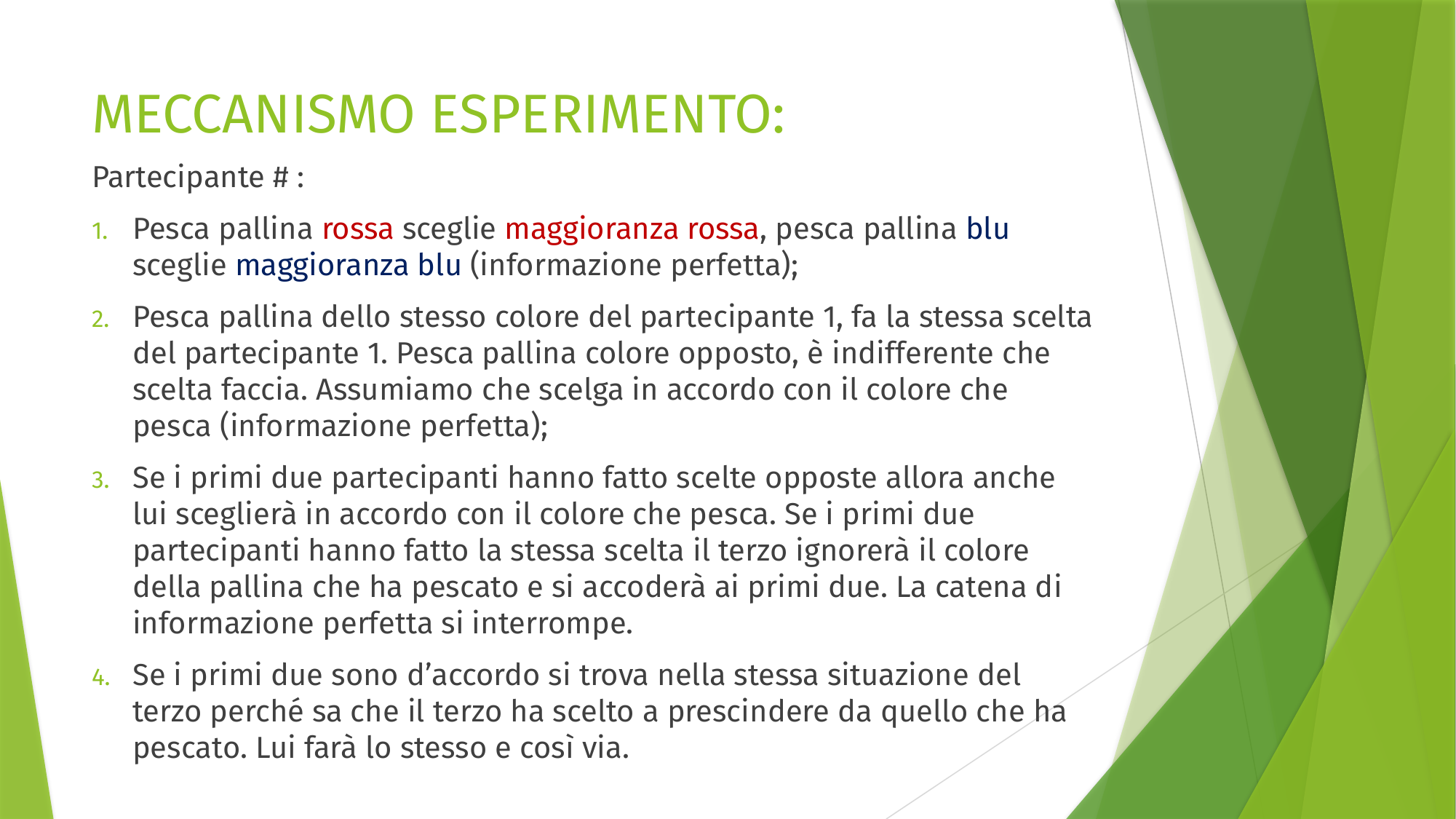

# MECCANISMO ESPERIMENTO:
Partecipante # :
Pesca pallina rossa sceglie maggioranza rossa, pesca pallina blu sceglie maggioranza blu (informazione perfetta);
Pesca pallina dello stesso colore del partecipante 1, fa la stessa scelta del partecipante 1. Pesca pallina colore opposto, è indifferente che scelta faccia. Assumiamo che scelga in accordo con il colore che pesca (informazione perfetta);
Se i primi due partecipanti hanno fatto scelte opposte allora anche lui sceglierà in accordo con il colore che pesca. Se i primi due partecipanti hanno fatto la stessa scelta il terzo ignorerà il colore della pallina che ha pescato e si accoderà ai primi due. La catena di informazione perfetta si interrompe.
Se i primi due sono d’accordo si trova nella stessa situazione del terzo perché sa che il terzo ha scelto a prescindere da quello che ha pescato. Lui farà lo stesso e così via.